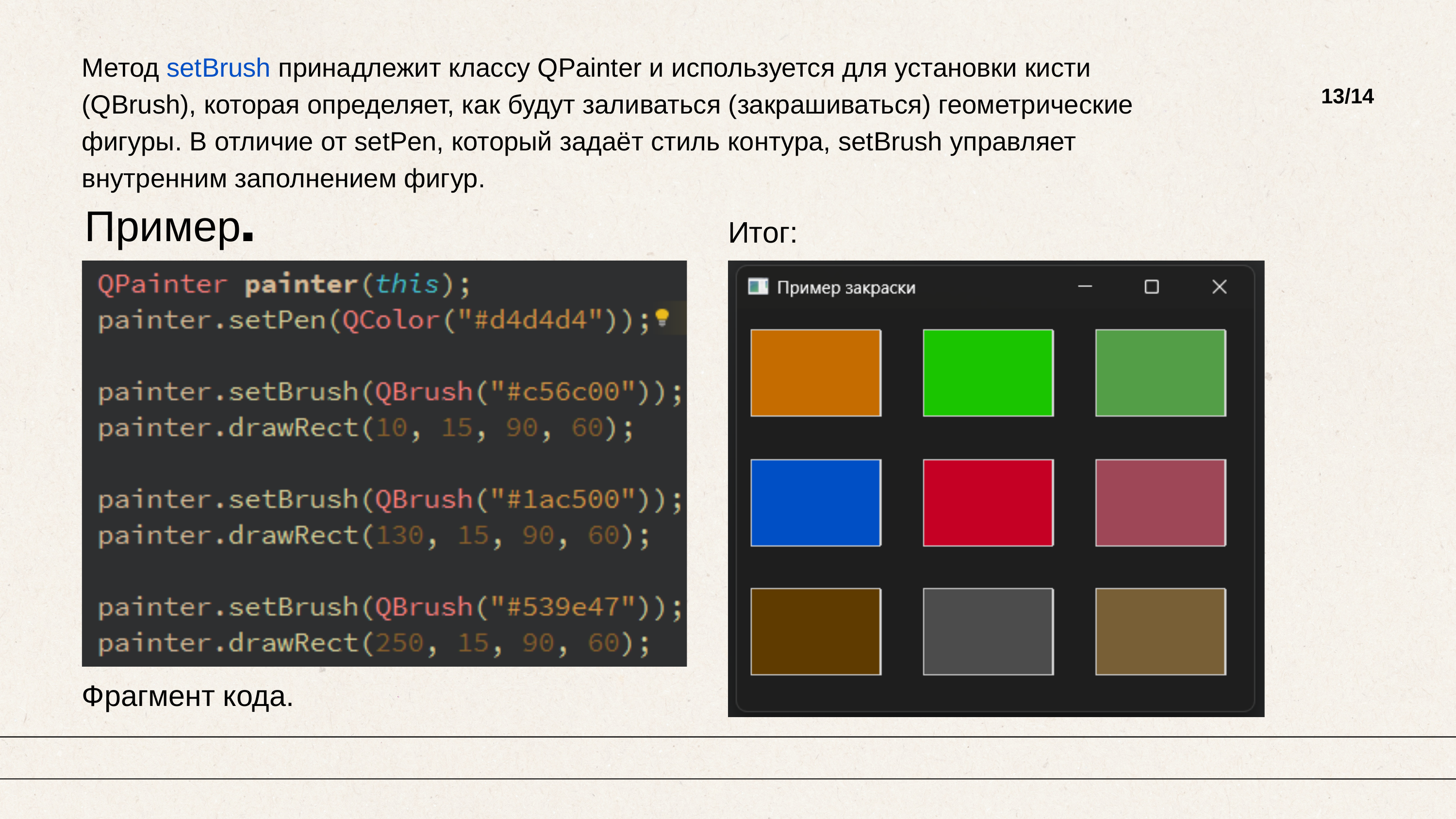

Метод setBrush принадлежит классу QPainter и используется для установки кисти (QBrush), которая определяет, как будут заливаться (закрашиваться) геометрические фигуры. В отличие от setPen, который задаёт стиль контура, setBrush управляет внутренним заполнением фигур.
13/14
Пример.
Итог:

Фрагмент кода.